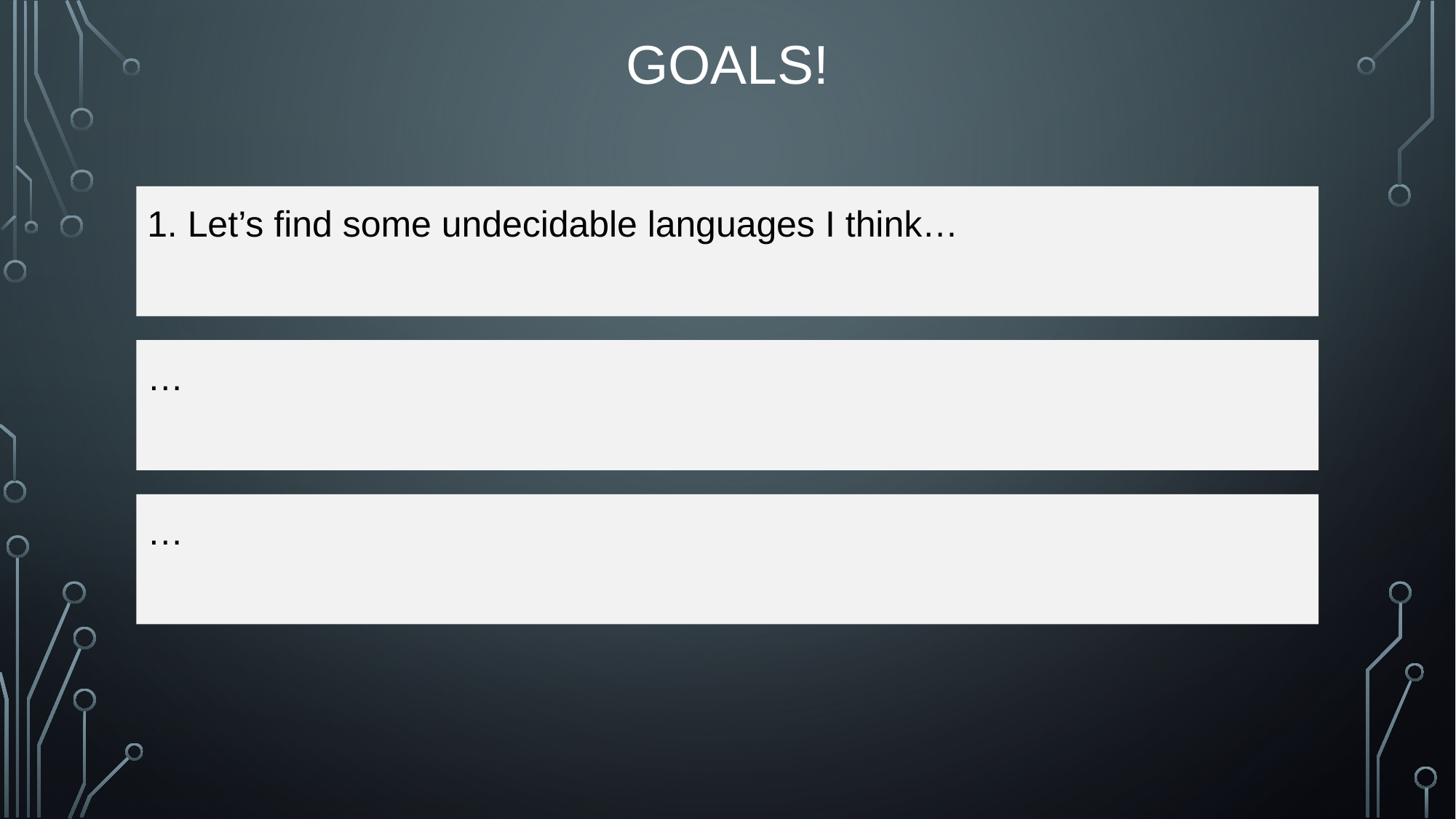

# Goals!
1. Let’s find some undecidable languages I think…
…
…